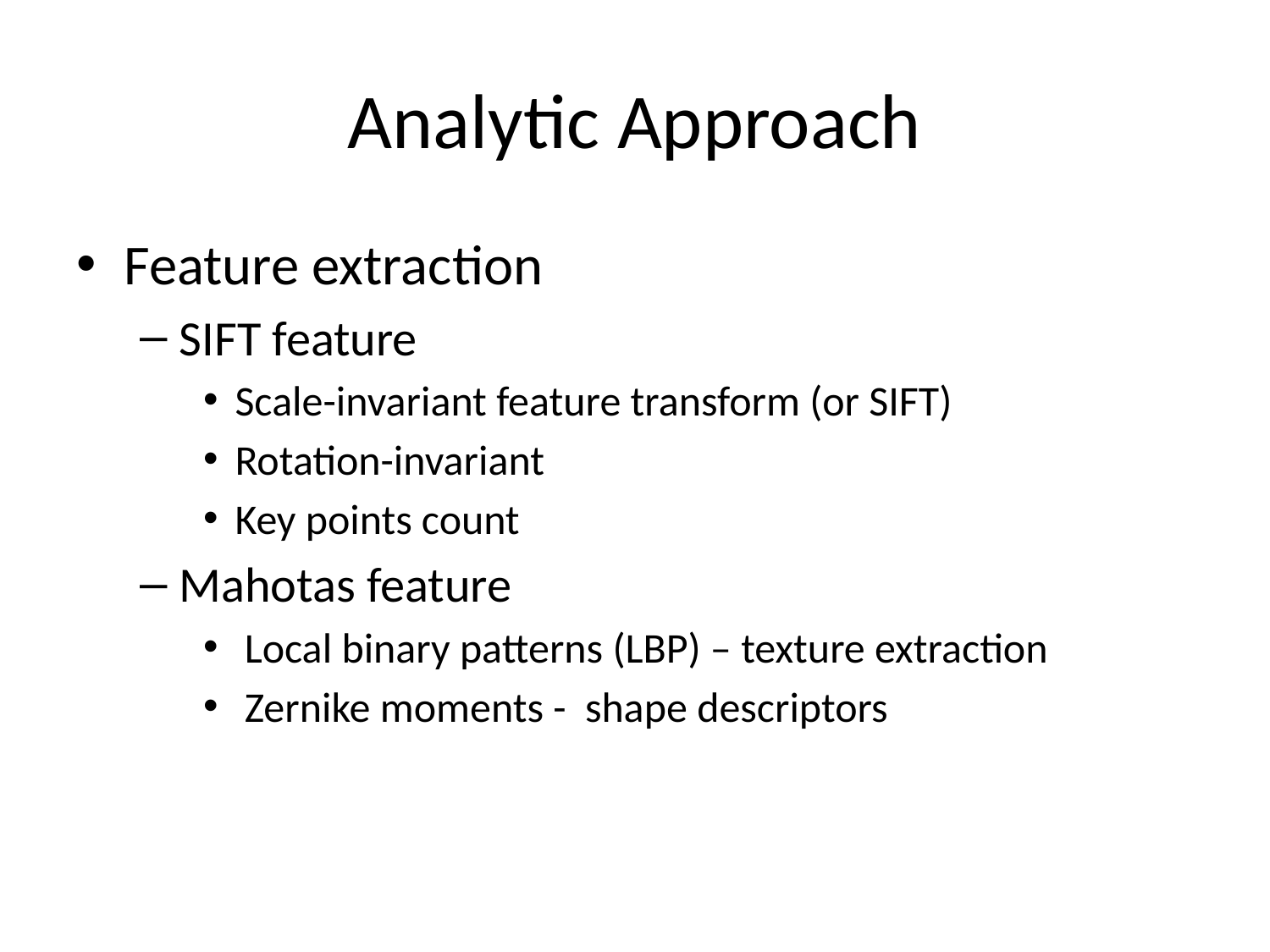

# Analytic Approach
Feature extraction
SIFT feature
Scale-invariant feature transform (or SIFT)
Rotation-invariant
Key points count
Mahotas feature
 Local binary patterns (LBP) – texture extraction
 Zernike moments -  shape descriptors